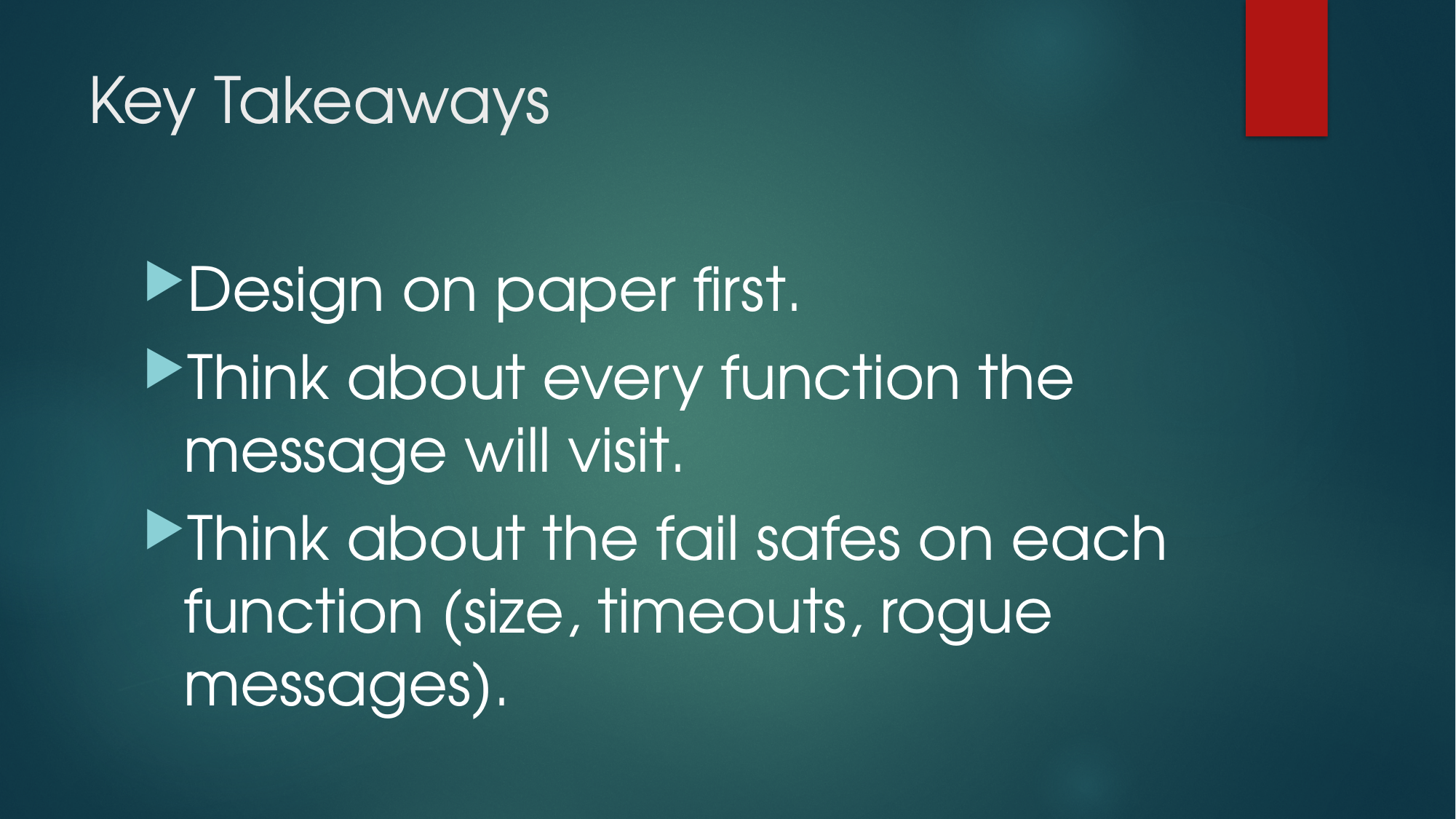

# Key Takeaways
Design on paper first.
Think about every function the message will visit.
Think about the fail safes on each function (size, timeouts, rogue messages).